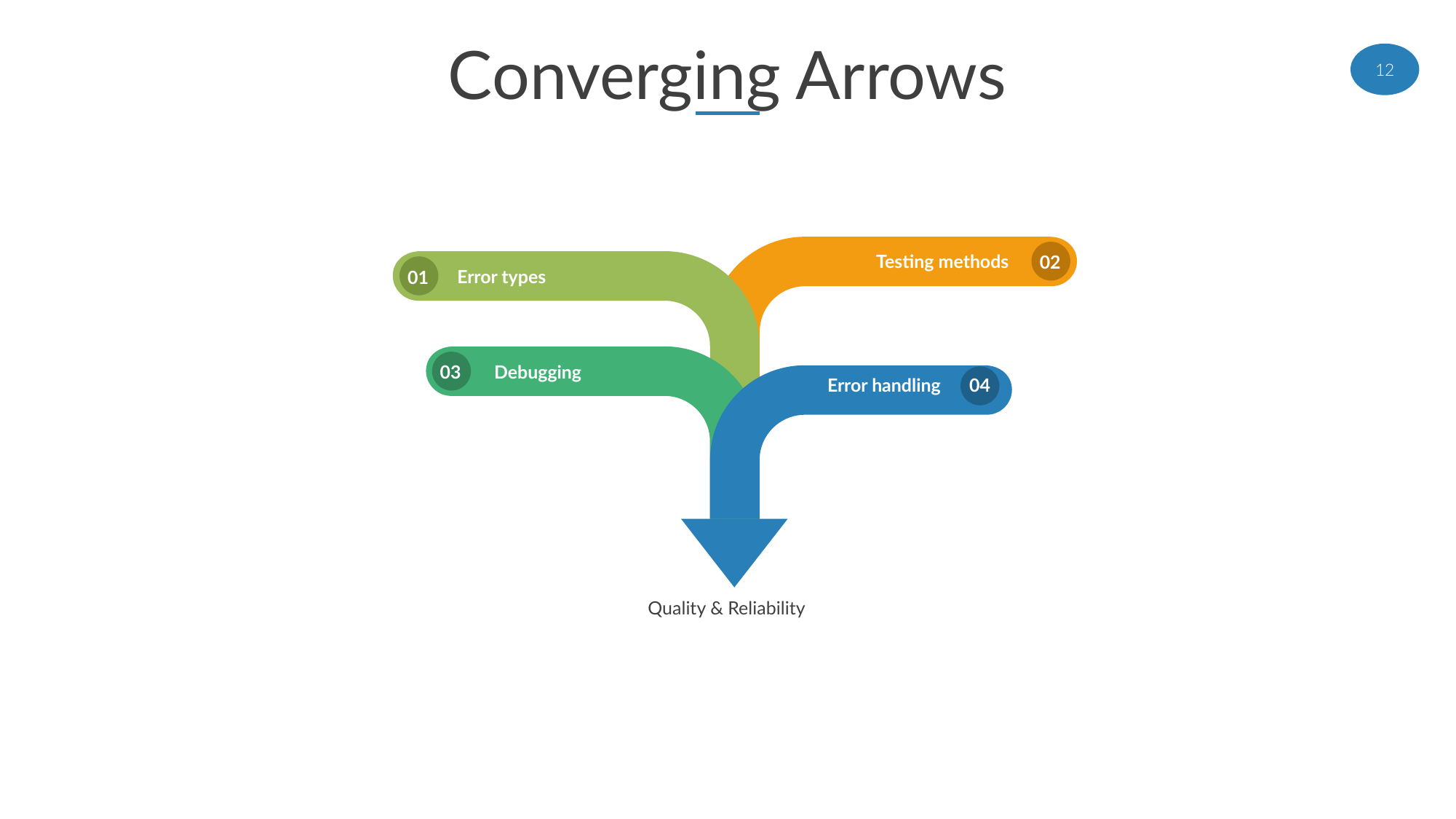

# Converging Arrows
12

Testing methods
02

Error types
01

03
Debugging

Error handling
04
Quality & Reliability